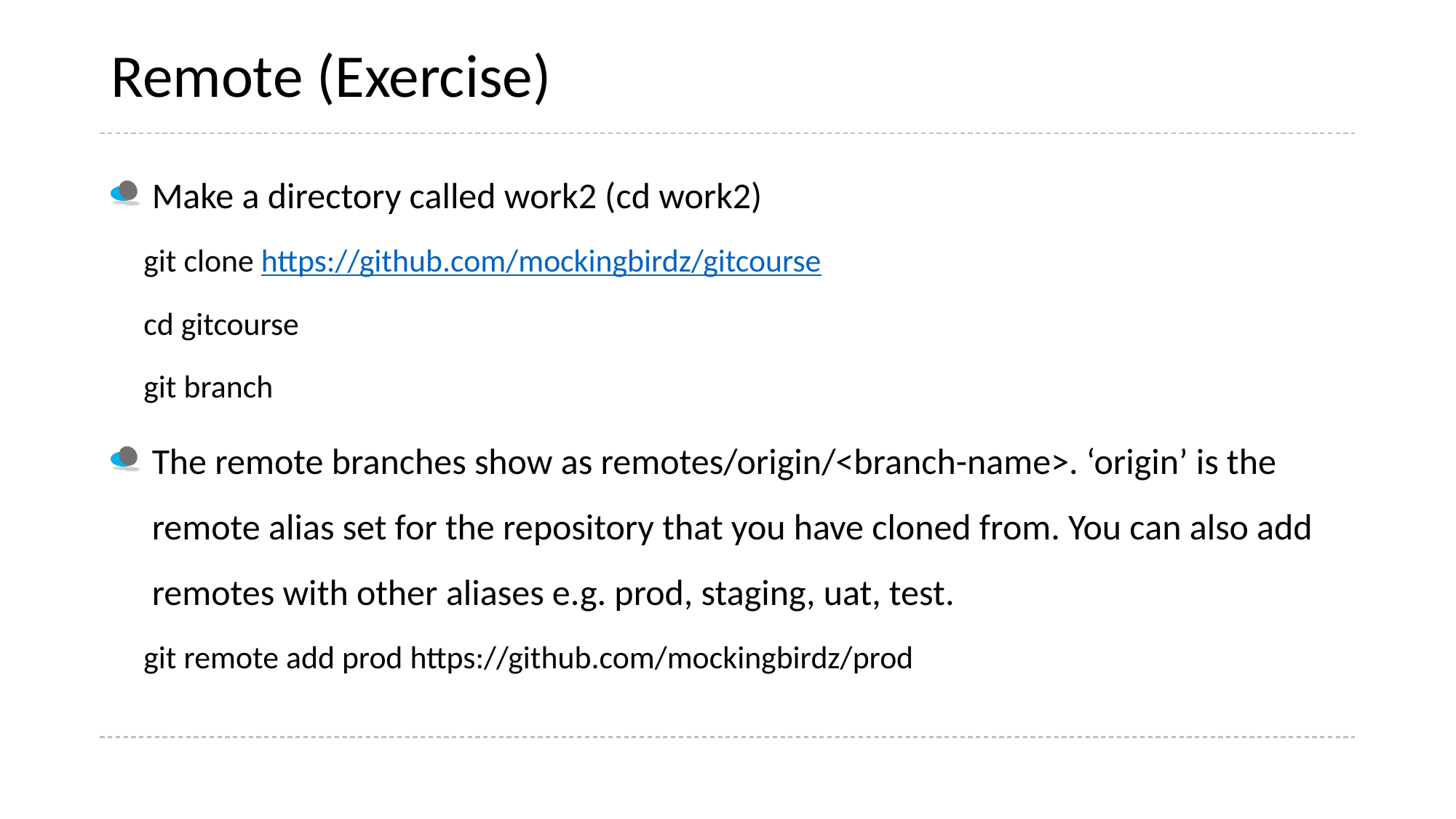

# Remote (Exercise)
Make a directory called work2 (cd work2)
git clone https://github.com/mockingbirdz/gitcourse
cd gitcourse
git branch
The remote branches show as remotes/origin/<branch-name>. ‘origin’ is the remote alias set for the repository that you have cloned from. You can also add remotes with other aliases e.g. prod, staging, uat, test.
git remote add prod https://github.com/mockingbirdz/prod